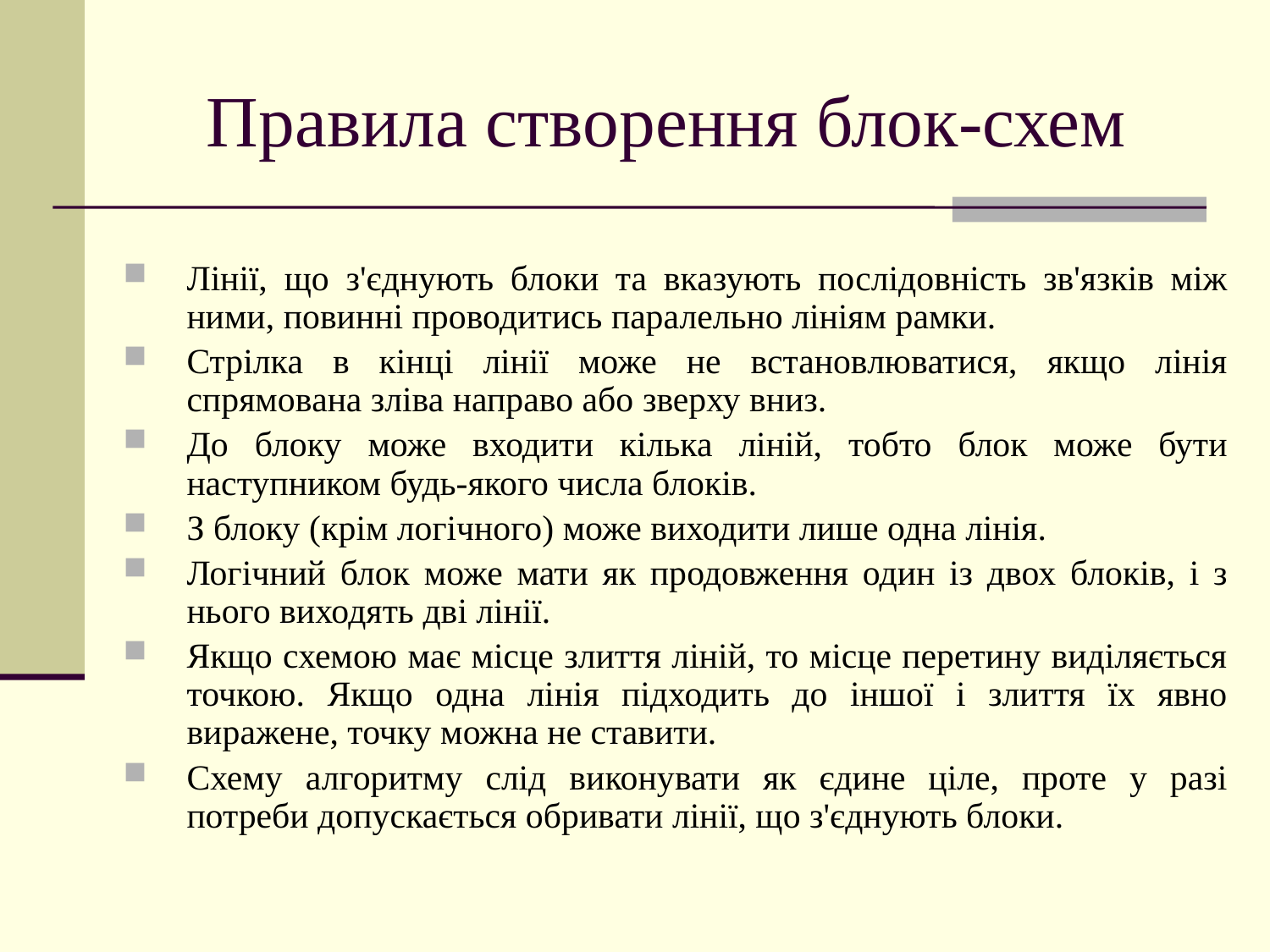

# Правила створення блок-схем
Лінії, що з'єднують блоки та вказують послідовність зв'язків між ними, повинні проводитись паралельно лініям рамки.
Стрілка в кінці лінії може не встановлюватися, якщо лінія спрямована зліва направо або зверху вниз.
До блоку може входити кілька ліній, тобто блок може бути наступником будь-якого числа блоків.
З блоку (крім логічного) може виходити лише одна лінія.
Логічний блок може мати як продовження один із двох блоків, і з нього виходять дві лінії.
Якщо схемою має місце злиття ліній, то місце перетину виділяється точкою. Якщо одна лінія підходить до іншої і злиття їх явно виражене, точку можна не ставити.
Схему алгоритму слід виконувати як єдине ціле, проте у разі потреби допускається обривати лінії, що з'єднують блоки.